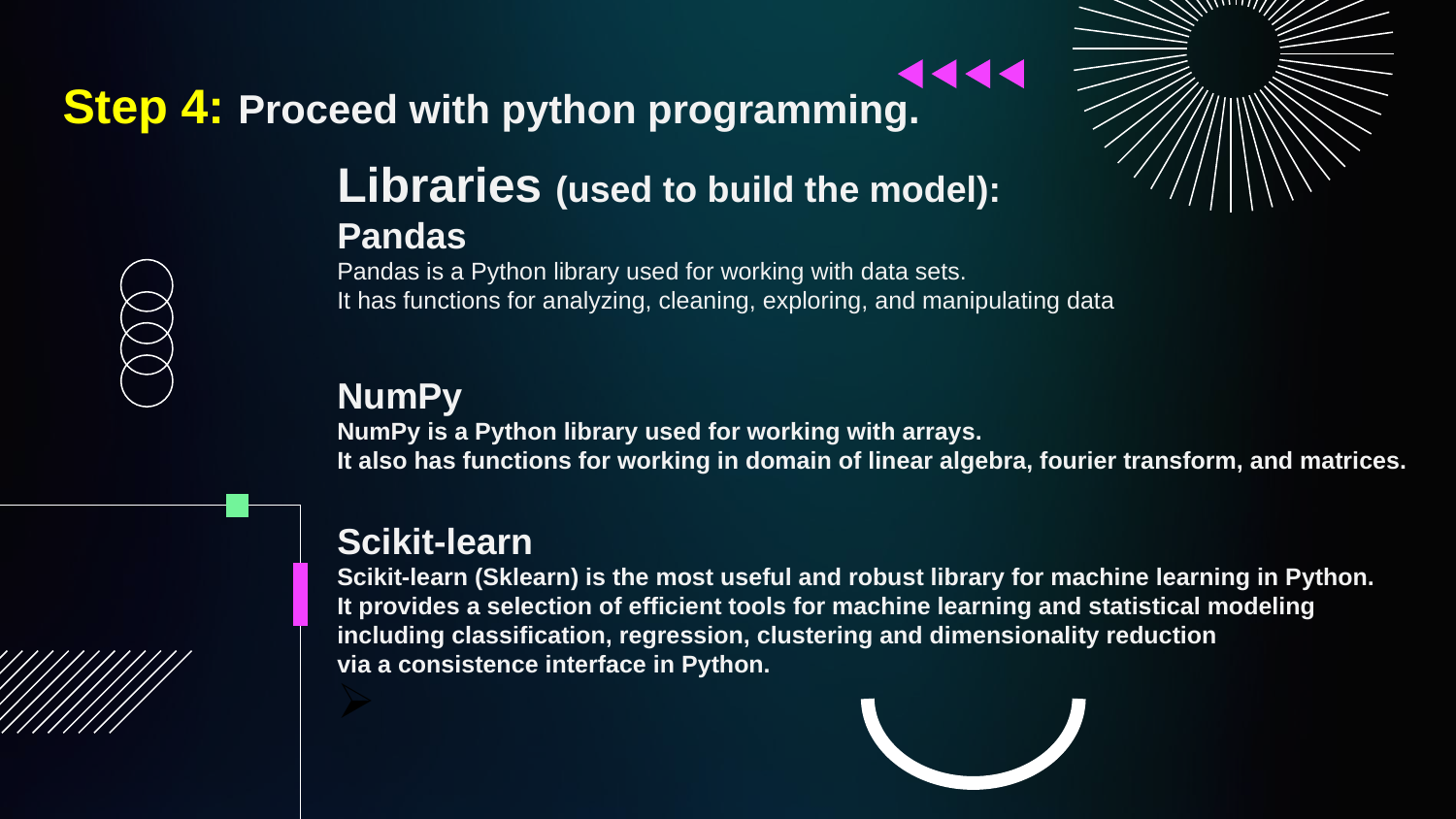

Step 4: Proceed with python programming.
Libraries (used to build the model):
Pandas
Pandas is a Python library used for working with data sets.
It has functions for analyzing, cleaning, exploring, and manipulating data

NumPy
NumPy is a Python library used for working with arrays.
It also has functions for working in domain of linear algebra, fourier transform, and matrices.

Scikit-learn
Scikit-learn (Sklearn) is the most useful and robust library for machine learning in Python.
It provides a selection of efficient tools for machine learning and statistical modeling
including classification, regression, clustering and dimensionality reduction
via a consistence interface in Python.